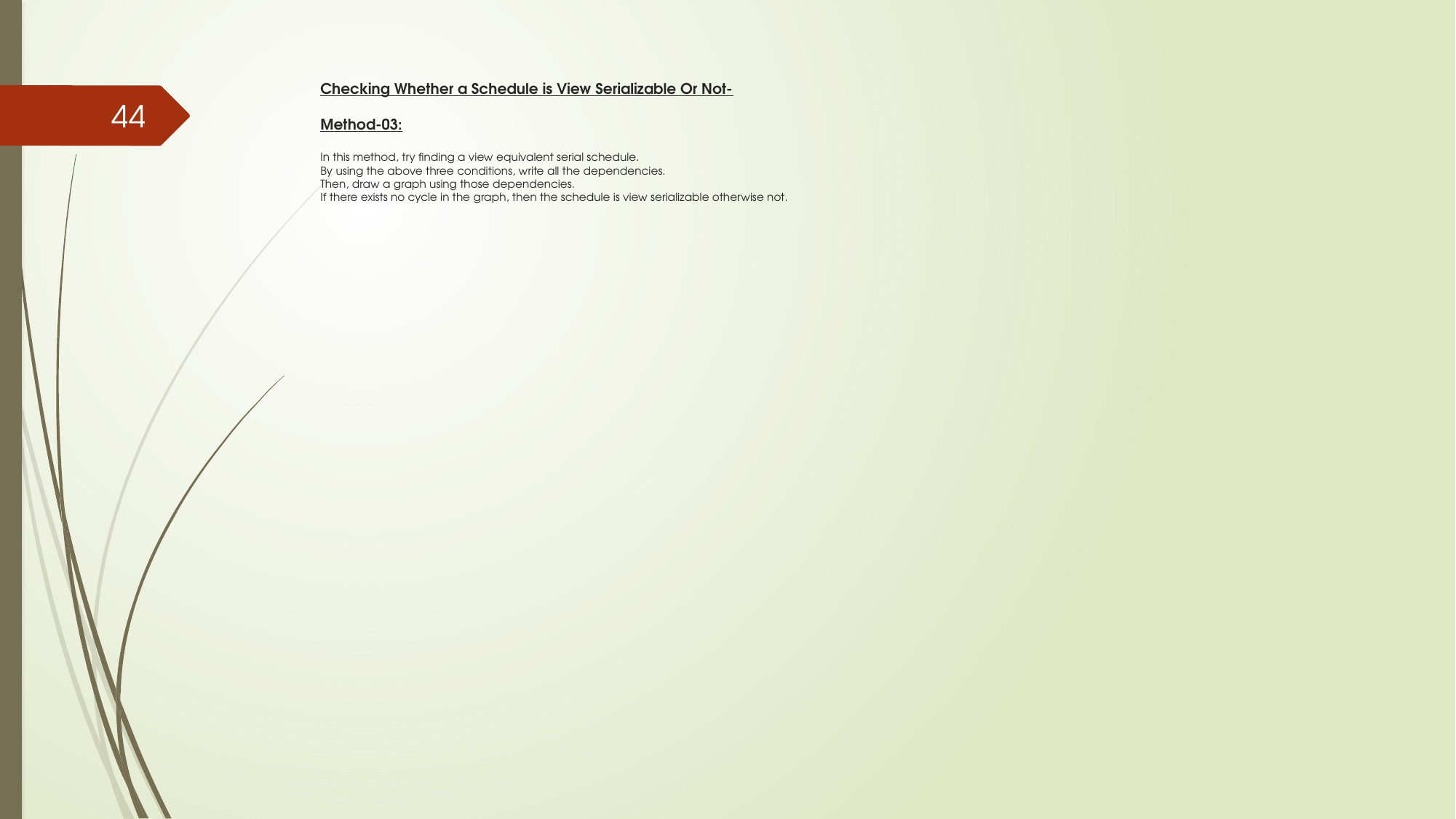

# Checking Whether a Schedule is View Serializable Or Not-   Method-03:   In this method, try finding a view equivalent serial schedule. By using the above three conditions, write all the dependencies. Then, draw a graph using those dependencies. If there exists no cycle in the graph, then the schedule is view serializable otherwise not.
44